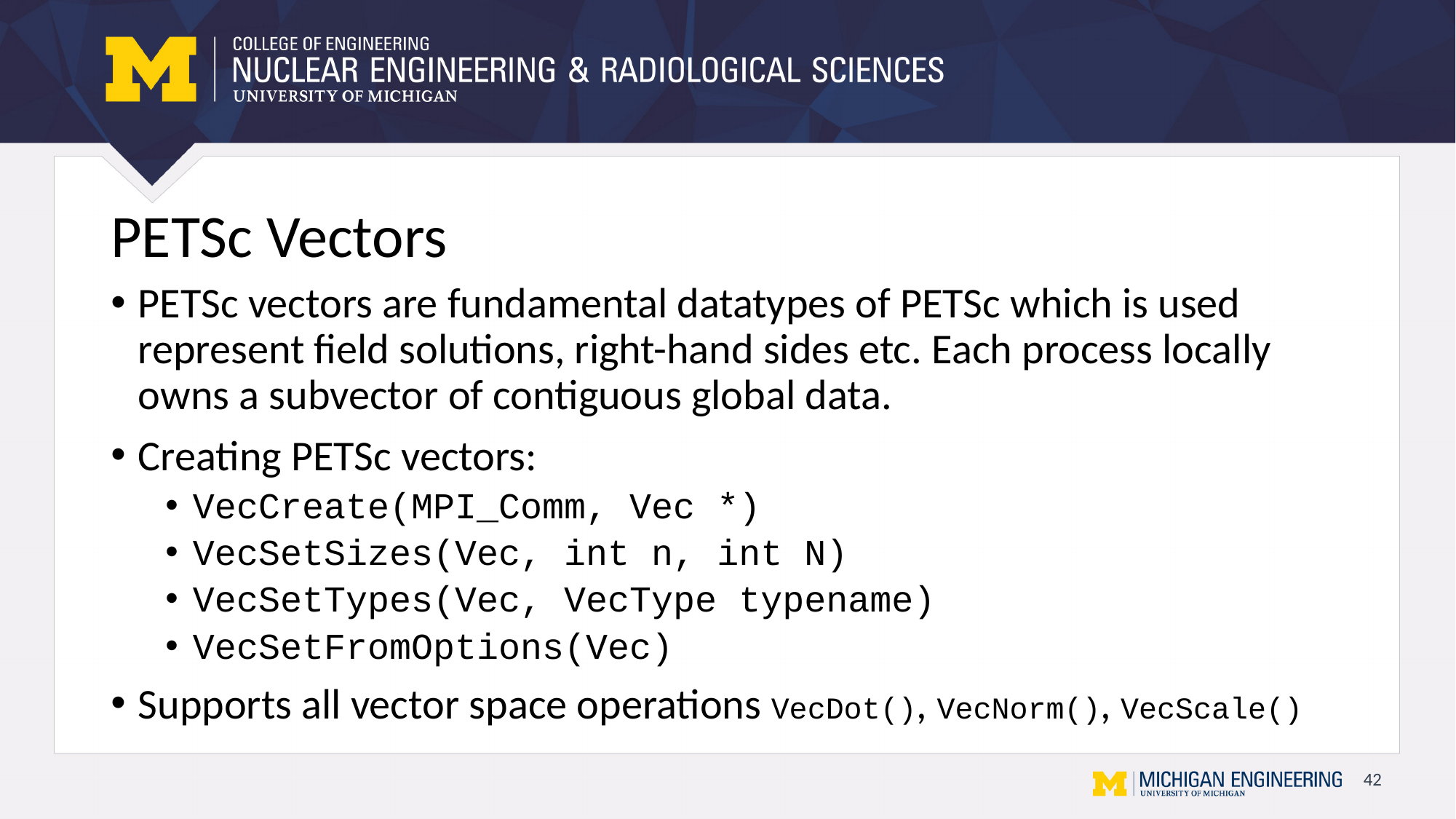

# PETSc Vectors
PETSc vectors are fundamental datatypes of PETSc which is used represent field solutions, right-hand sides etc. Each process locally owns a subvector of contiguous global data.
Creating PETSc vectors:
VecCreate(MPI_Comm, Vec *)
VecSetSizes(Vec, int n, int N)
VecSetTypes(Vec, VecType typename)
VecSetFromOptions(Vec)
Supports all vector space operations VecDot(), VecNorm(), VecScale()